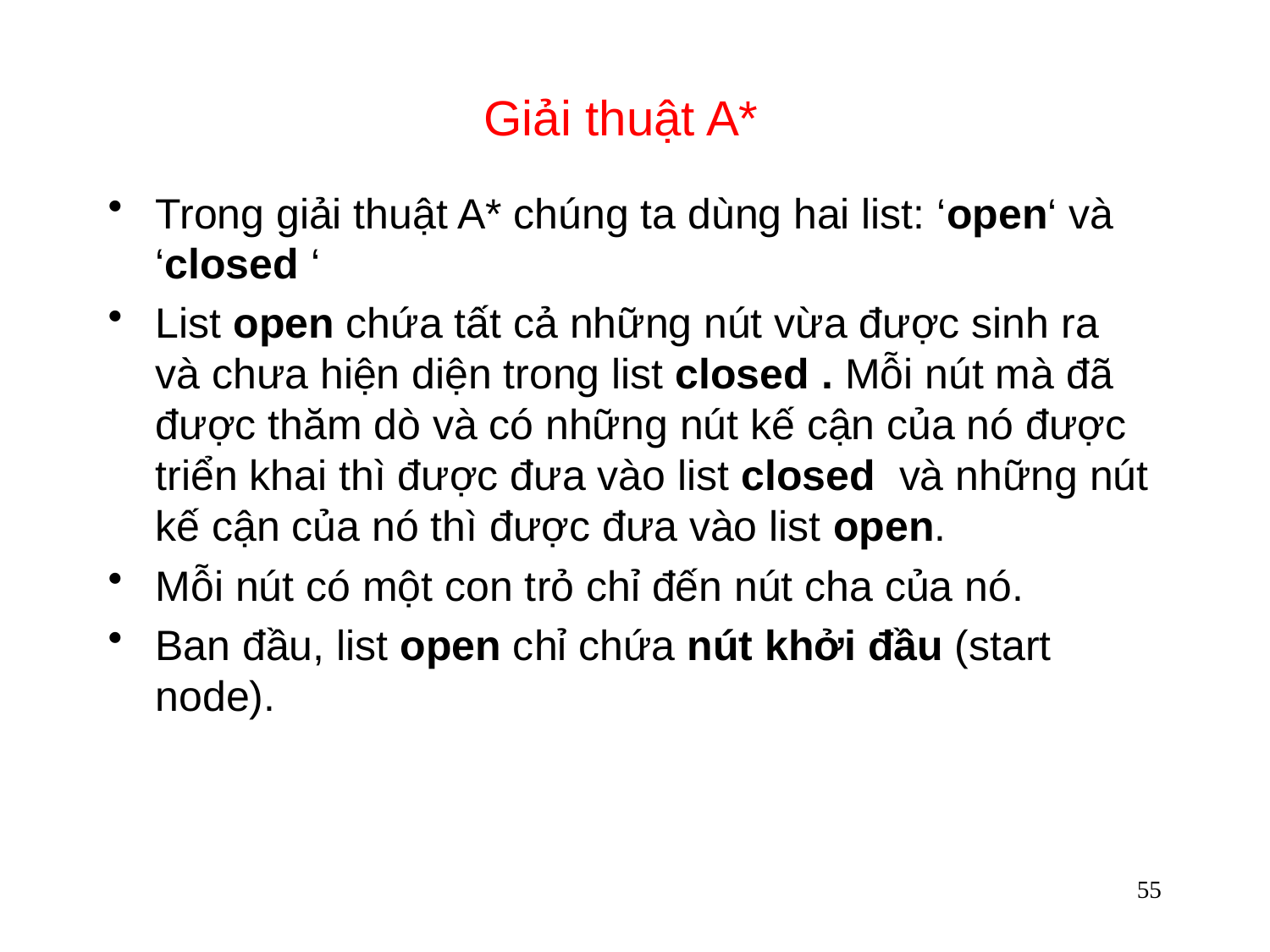

# Giải thuật A*
Trong giải thuật A* chúng ta dùng hai list: ‘open‘ và ‘closed ‘
List open chứa tất cả những nút vừa được sinh ra  và chưa hiện diện trong list closed . Mỗi nút mà đã được thăm dò và có những nút kế cận của nó được triển khai thì được đưa vào list closed  và những nút kế cận của nó thì được đưa vào list open.
Mỗi nút có một con trỏ chỉ đến nút cha của nó.
Ban đầu, list open chỉ chứa nút khởi đầu (start node).

55